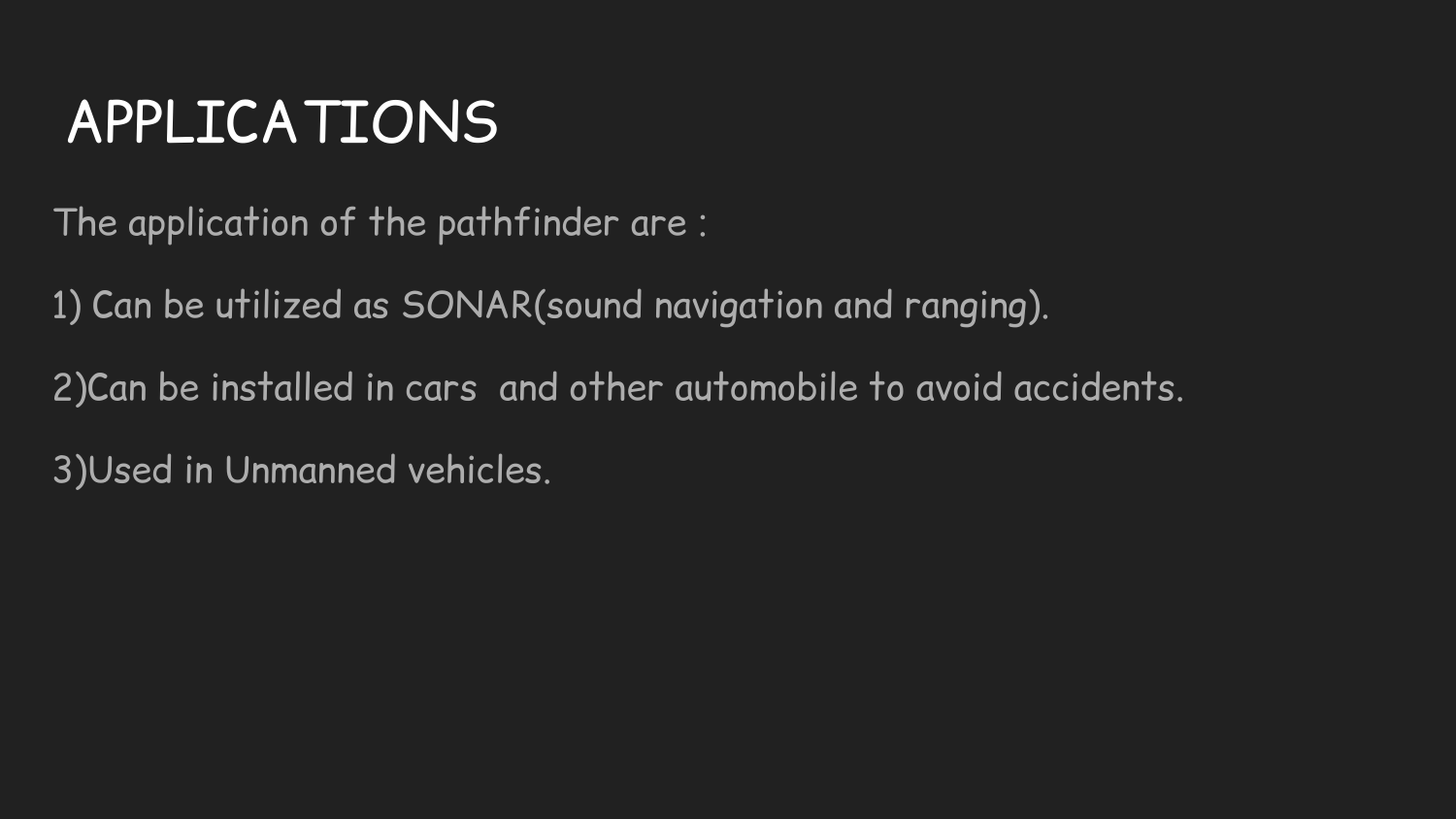

# APPLICATIONS

The application of the pathfinder are :
1) Can be utilized as SONAR(sound navigation and ranging).
2)Can be installed in cars  and other automobile to avoid accidents.
3)Used in Unmanned vehicles.